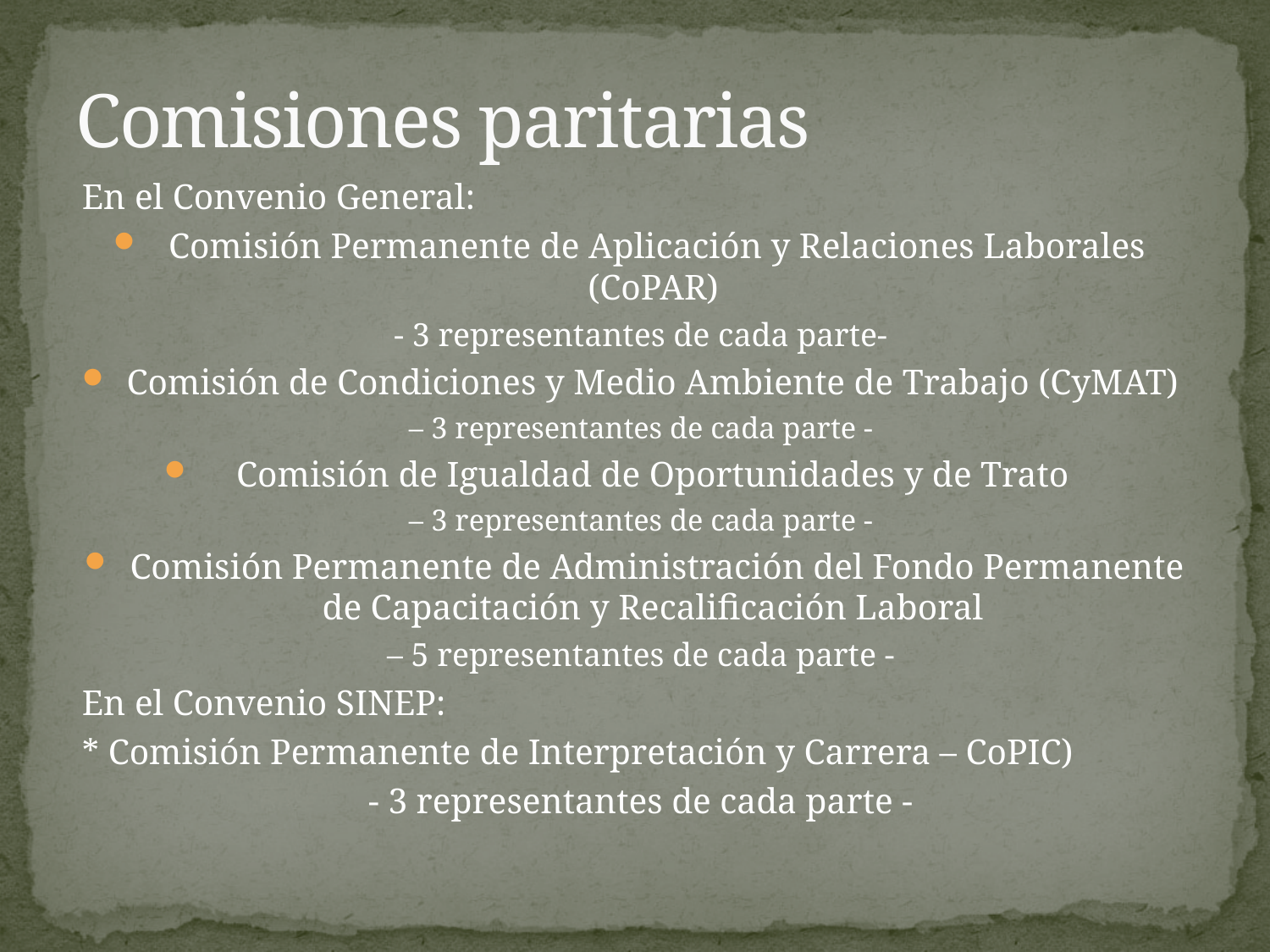

# Comisiones paritarias
En el Convenio General:
Comisión Permanente de Aplicación y Relaciones Laborales (CoPAR)
- 3 representantes de cada parte-
Comisión de Condiciones y Medio Ambiente de Trabajo (CyMAT)
– 3 representantes de cada parte -
Comisión de Igualdad de Oportunidades y de Trato
– 3 representantes de cada parte -
Comisión Permanente de Administración del Fondo Permanente de Capacitación y Recalificación Laboral
– 5 representantes de cada parte -
En el Convenio SINEP:
* Comisión Permanente de Interpretación y Carrera – CoPIC)
- 3 representantes de cada parte -